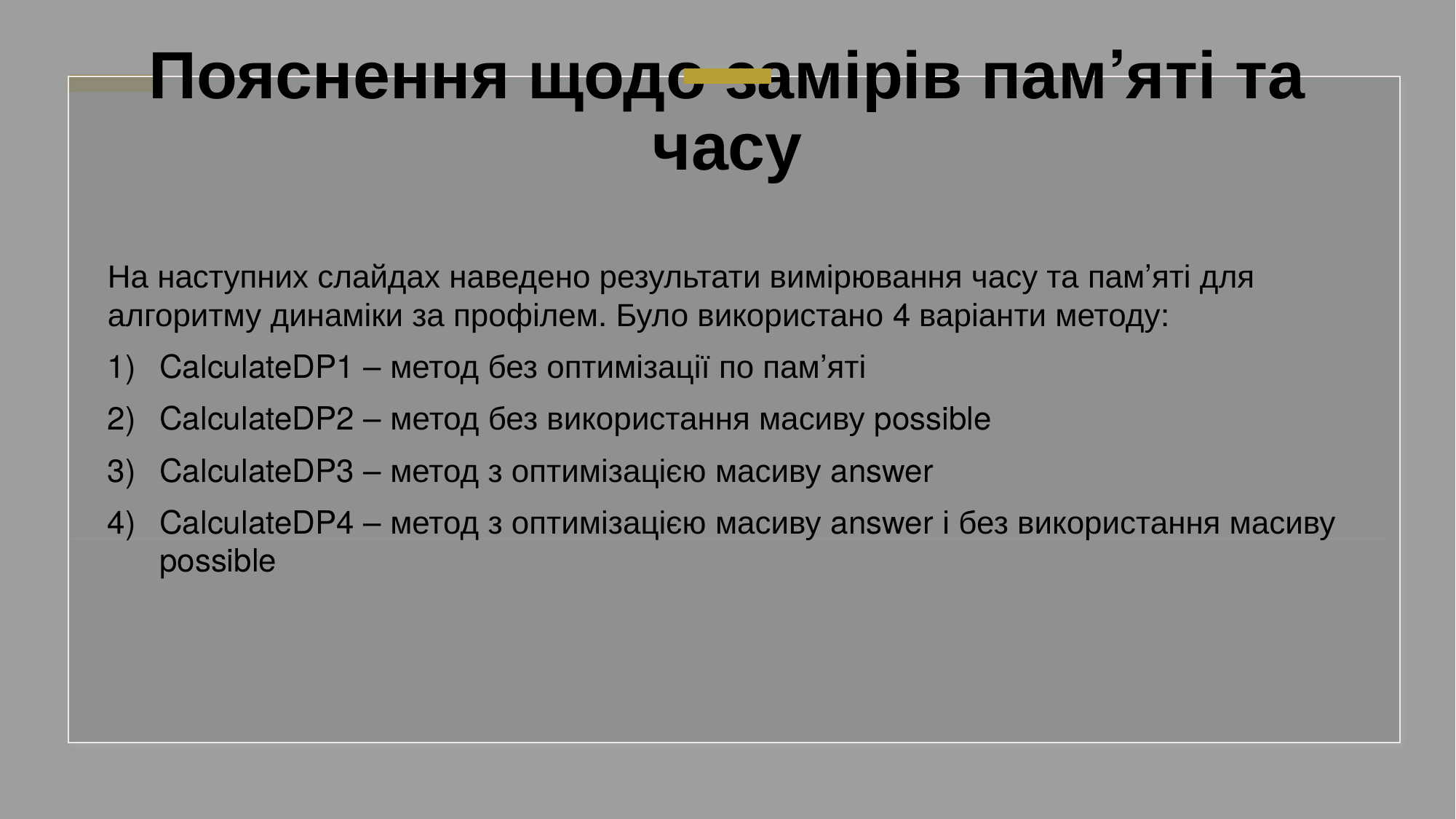

# Пояснення щодо замірів пам’яті та часу
На наступних слайдах наведено результати вимірювання часу та пам’яті для алгоритму динаміки за профілем. Було використано 4 варіанти методу:
CalculateDP1 – метод без оптимізації по пам’яті
CalculateDP2 – метод без використання масиву possible
CalculateDP3 – метод з оптимізацією масиву answer
CalculateDP4 – метод з оптимізацією масиву answer і без використання масиву possible